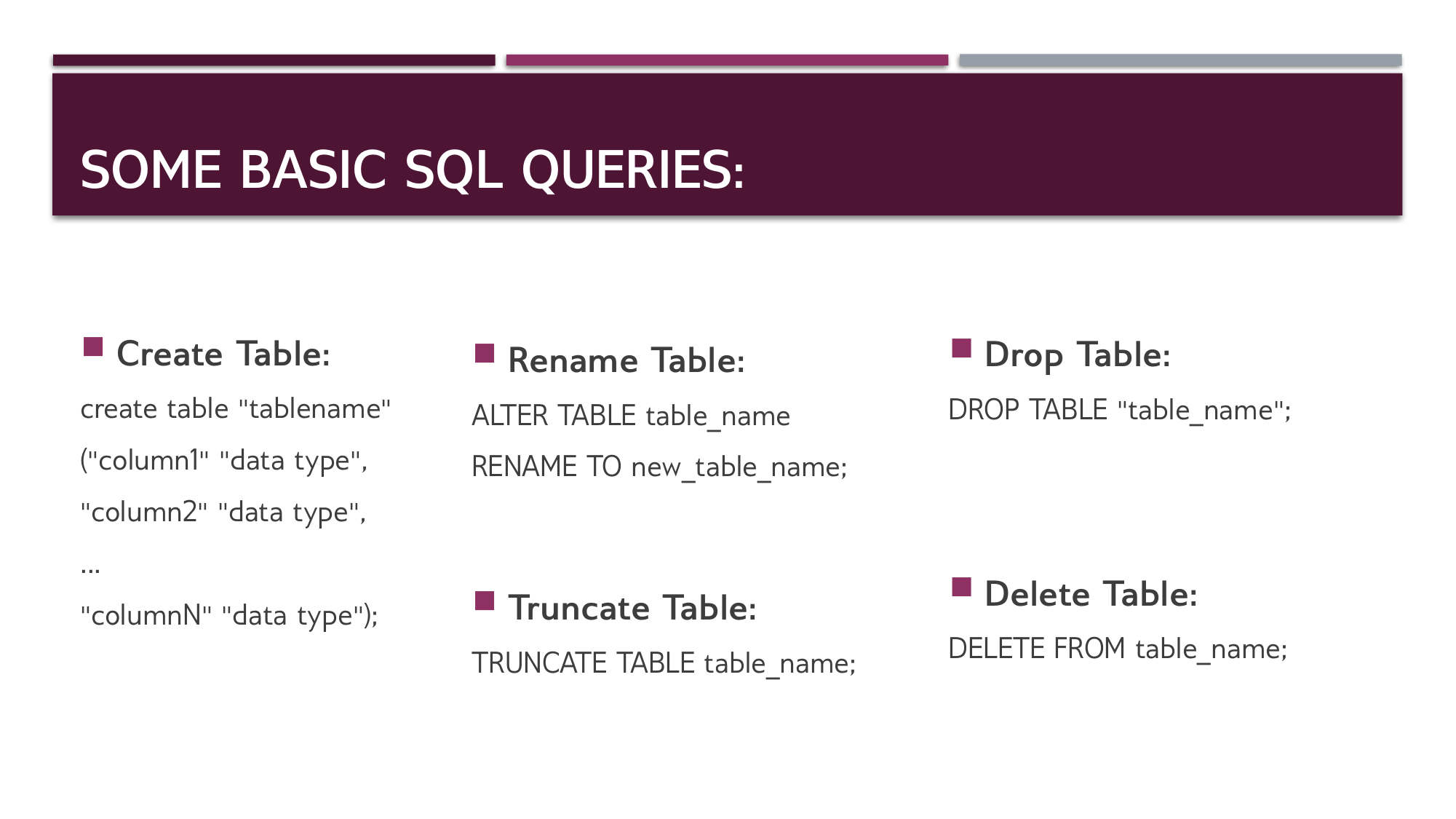

# Some basic sql queries:
Create Table:
create table "tablename"
("column1" "data type",
"column2" "data type",
...
"columnN" "data type");
Drop Table:
DROP TABLE "table_name";
Rename Table:
ALTER TABLE table_name
RENAME TO new_table_name;
Delete Table:
DELETE FROM table_name;
Truncate Table:
TRUNCATE TABLE table_name;